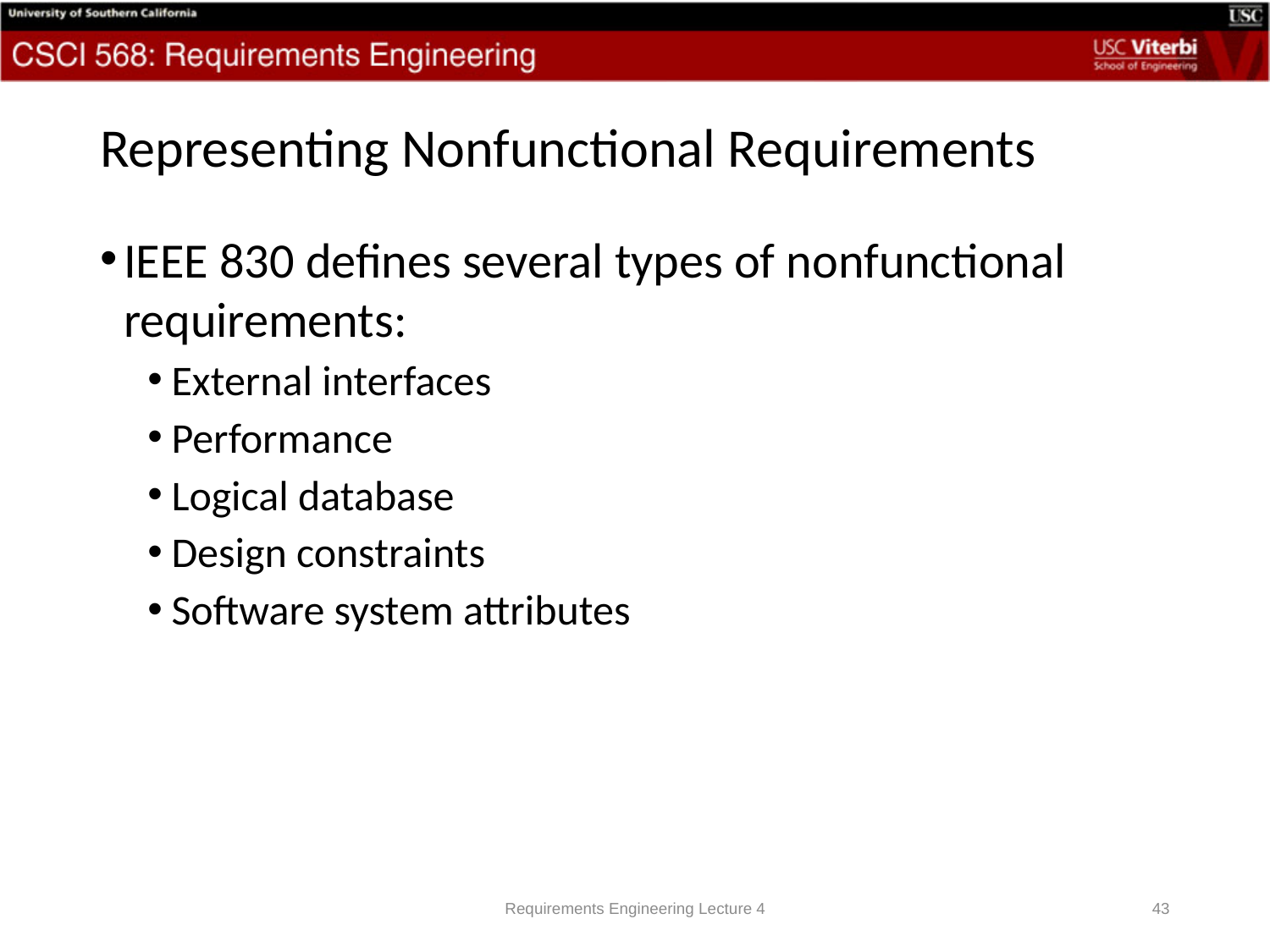

# Representing Nonfunctional Requirements
IEEE 830 defines several types of nonfunctional requirements:
External interfaces
Performance
Logical database
Design constraints
Software system attributes
Requirements Engineering Lecture 4
43